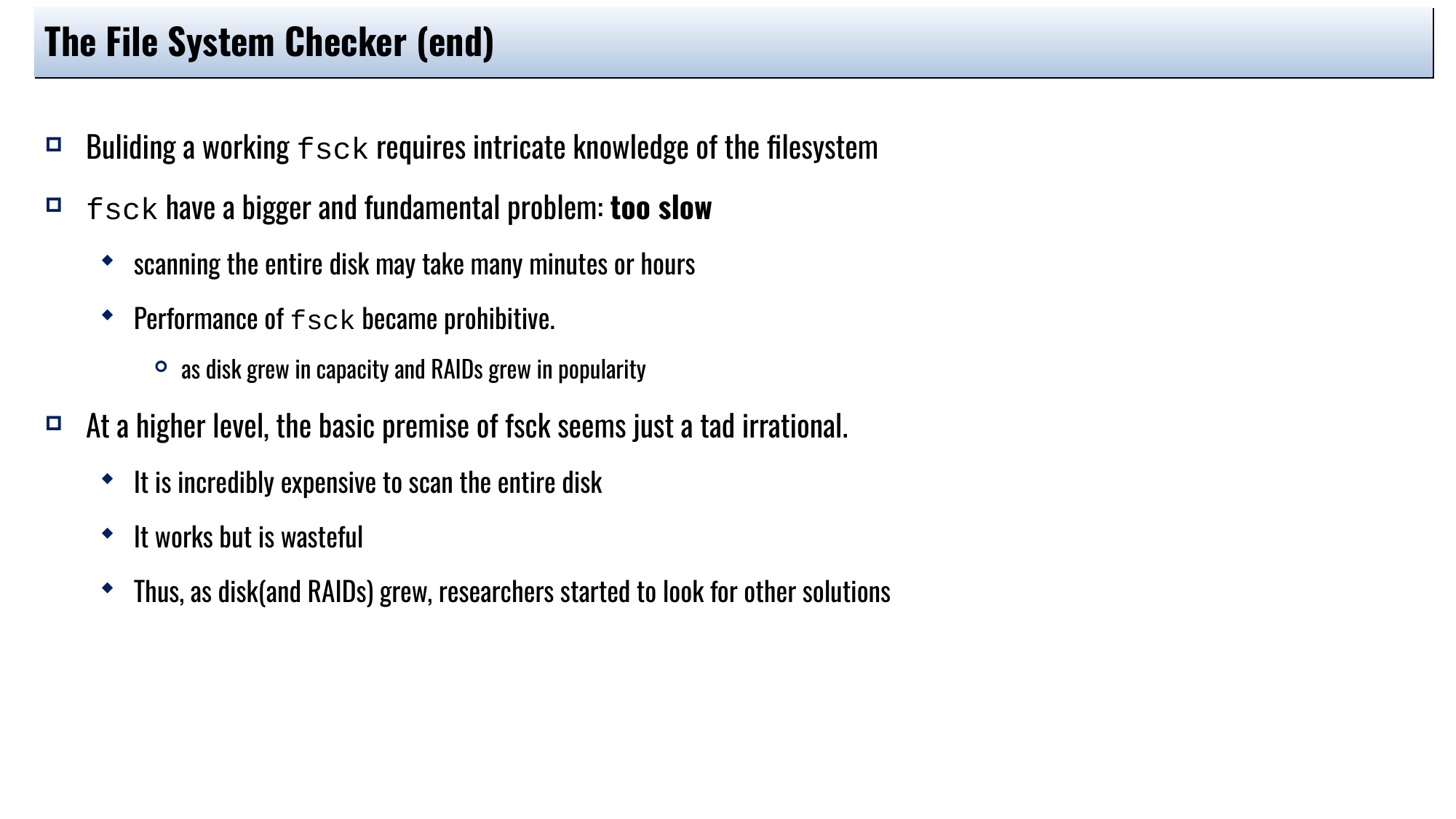

# The File System Checker (end)
Buliding a working fsck requires intricate knowledge of the filesystem
fsck have a bigger and fundamental problem: too slow
scanning the entire disk may take many minutes or hours
Performance of fsck became prohibitive.
as disk grew in capacity and RAIDs grew in popularity
At a higher level, the basic premise of fsck seems just a tad irrational.
It is incredibly expensive to scan the entire disk
It works but is wasteful
Thus, as disk(and RAIDs) grew, researchers started to look for other solutions